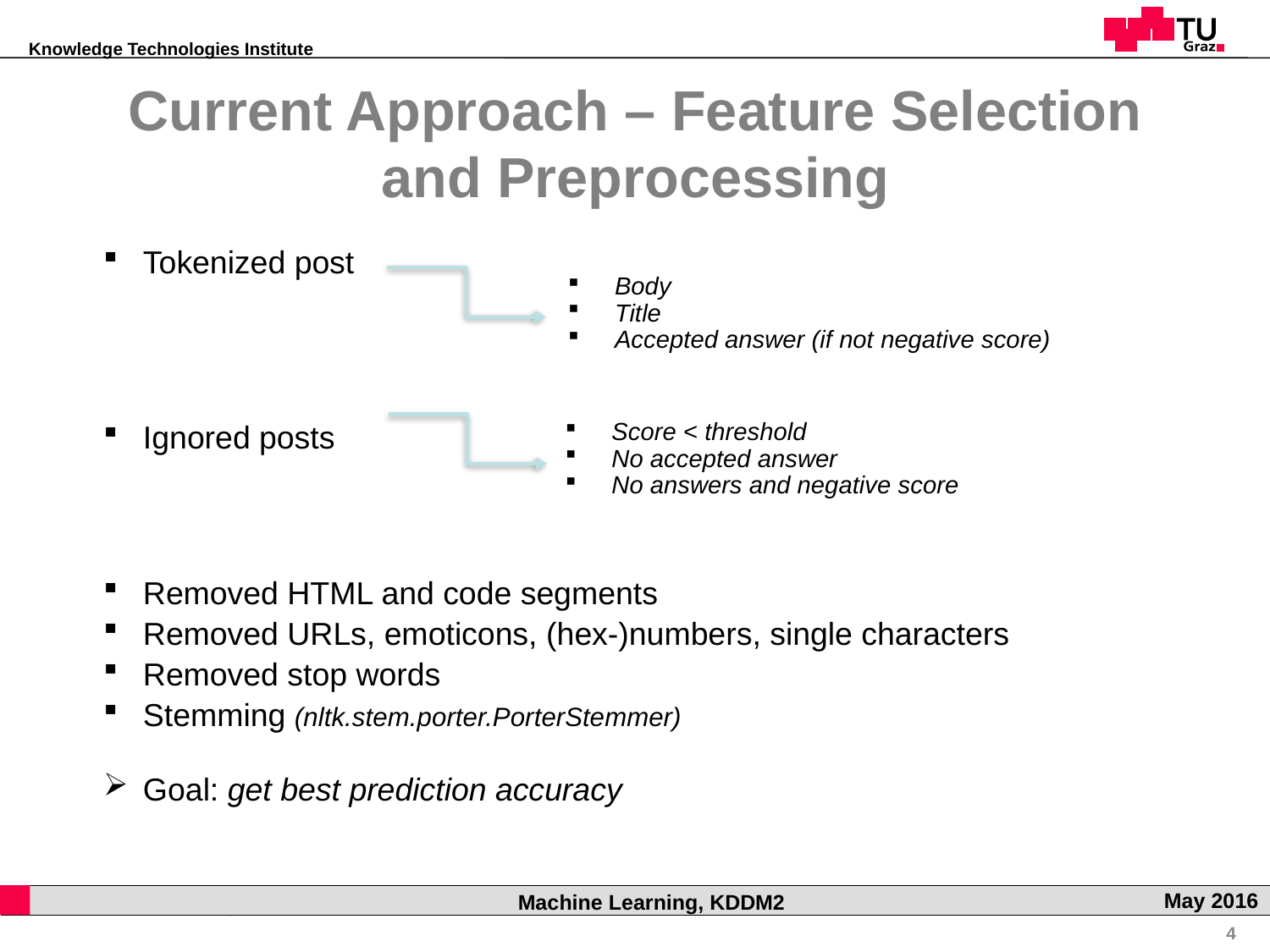

Current Approach – Feature Selection and Preprocessing
Tokenized post

Ignored posts

Removed HTML and code segments
Removed URLs, emoticons, (hex-)numbers, single characters
Removed stop words
Stemming (nltk.stem.porter.PorterStemmer)

Goal: get best prediction accuracy

 Body
 Title
 Accepted answer (if not negative score)
 Score < threshold
 No accepted answer
 No answers and negative score